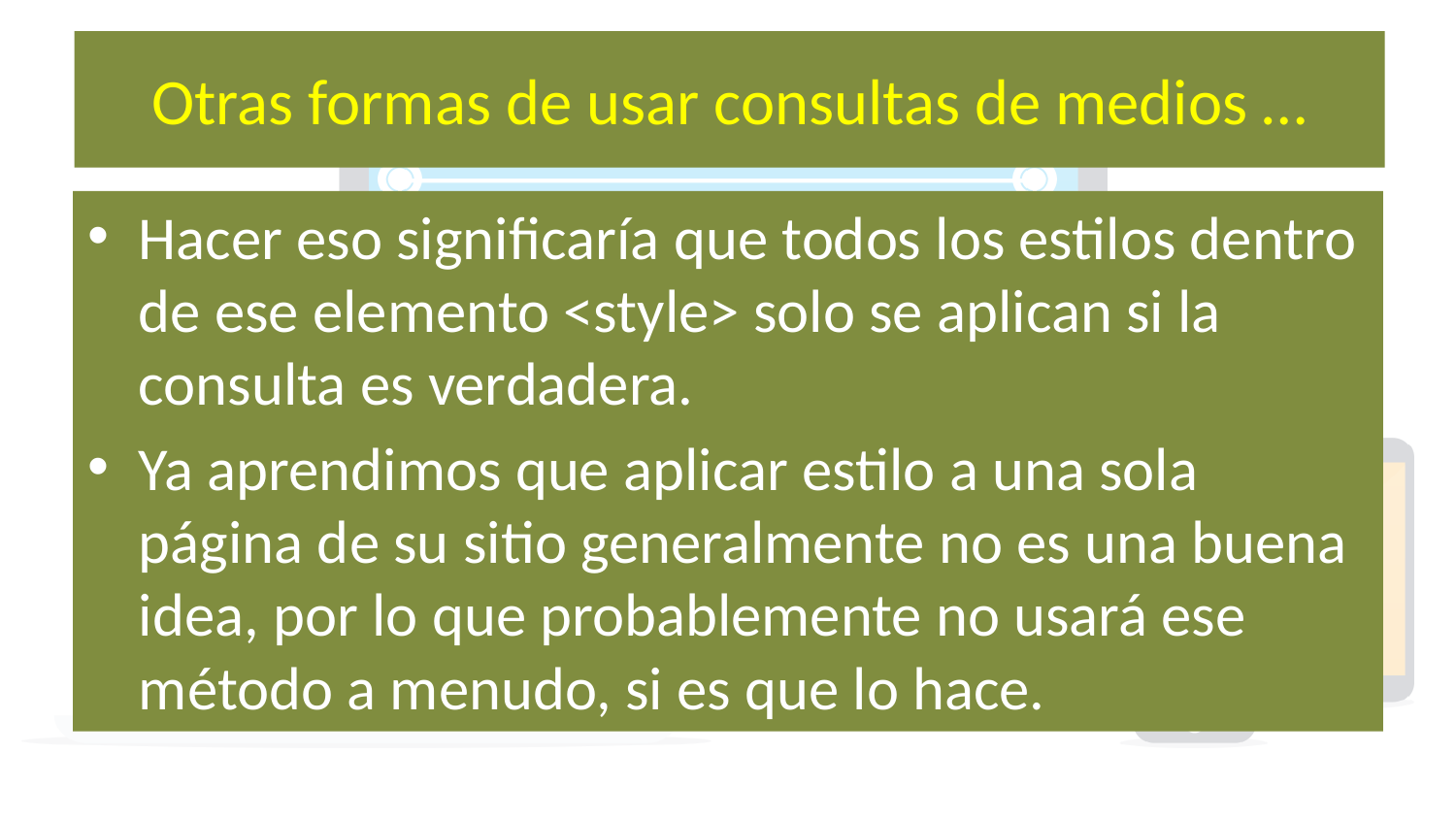

# Otras formas de usar consultas de medios …
Hacer eso significaría que todos los estilos dentro de ese elemento <style> solo se aplican si la consulta es verdadera.
Ya aprendimos que aplicar estilo a una sola página de su sitio generalmente no es una buena idea, por lo que probablemente no usará ese método a menudo, si es que lo hace.